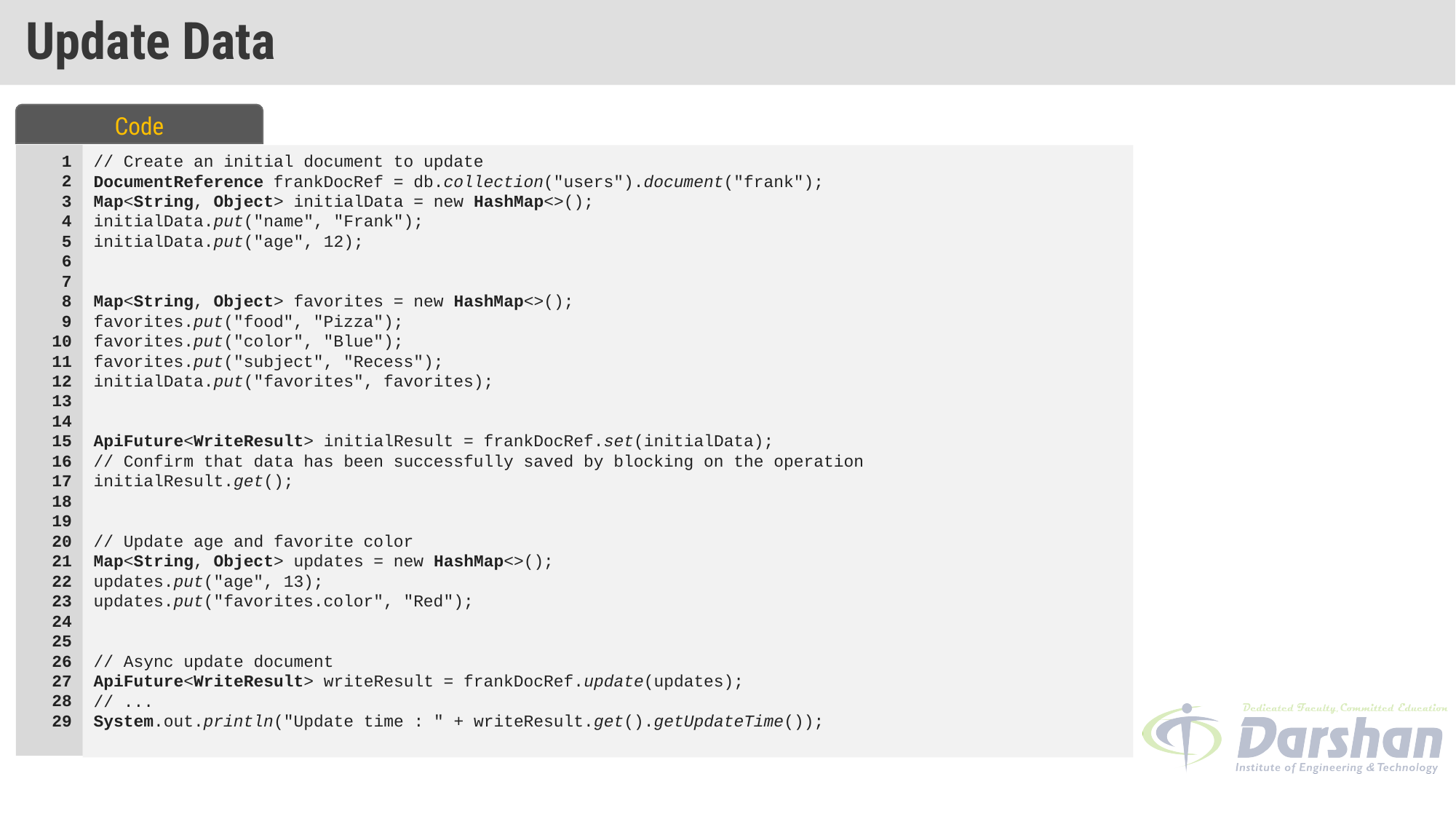

# Update Data
Code
// Create an initial document to update
DocumentReference frankDocRef = db.collection("users").document("frank");
Map<String, Object> initialData = new HashMap<>();
initialData.put("name", "Frank");
initialData.put("age", 12);

Map<String, Object> favorites = new HashMap<>();
favorites.put("food", "Pizza");
favorites.put("color", "Blue");
favorites.put("subject", "Recess");
initialData.put("favorites", favorites);

ApiFuture<WriteResult> initialResult = frankDocRef.set(initialData);
// Confirm that data has been successfully saved by blocking on the operation
initialResult.get();

// Update age and favorite color
Map<String, Object> updates = new HashMap<>();
updates.put("age", 13);
updates.put("favorites.color", "Red");

// Async update document
ApiFuture<WriteResult> writeResult = frankDocRef.update(updates);
// ...
System.out.println("Update time : " + writeResult.get().getUpdateTime());
1
2
3
4
5
6
7
8
9
10
11
12
13
14
15
16
17
18
19
20
21
22
23
24
25
26
27
28
29